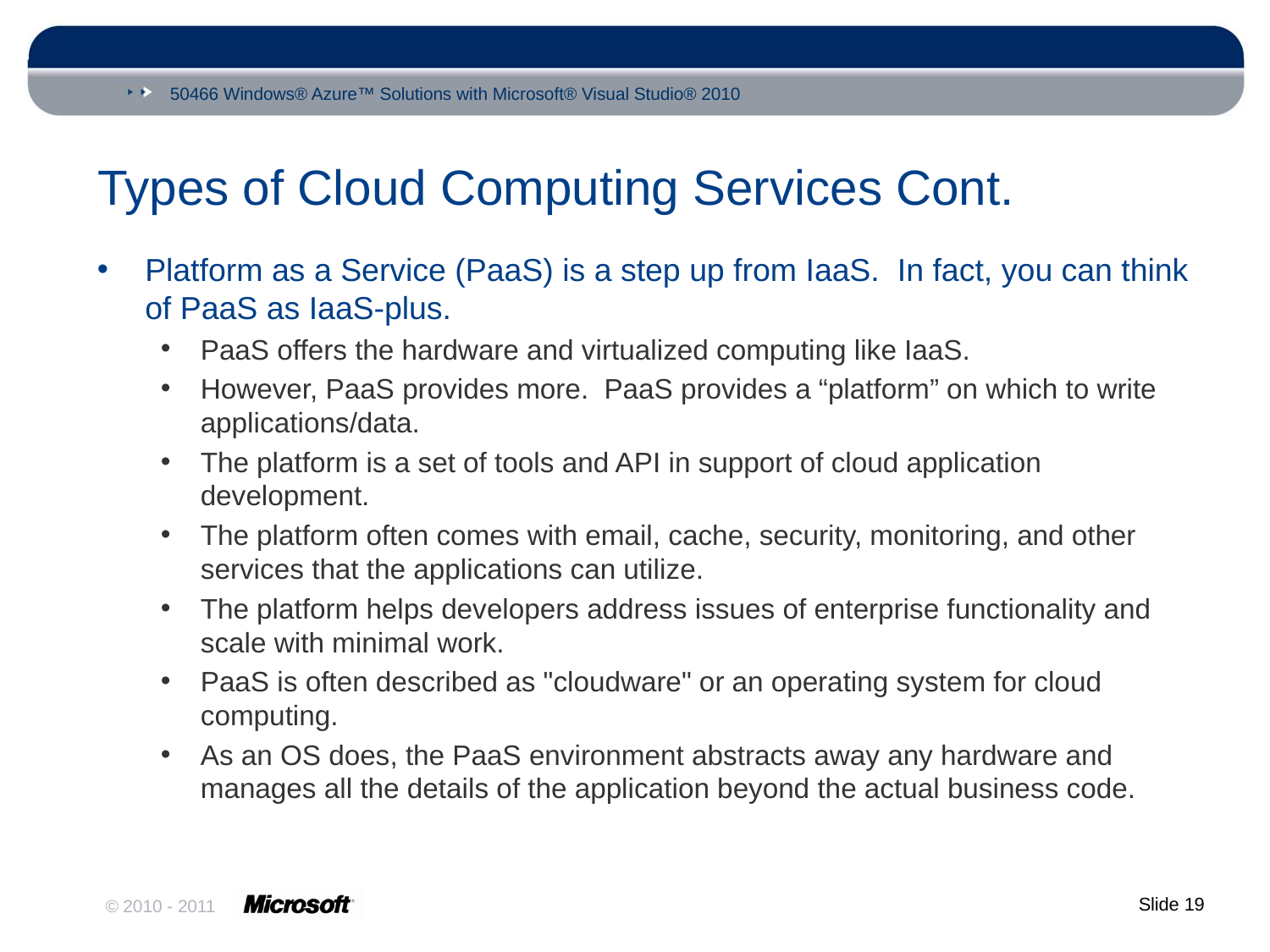

# Types of Cloud Computing Services Cont.
Platform as a Service (PaaS) is a step up from IaaS.  In fact, you can think of PaaS as IaaS-plus.
PaaS offers the hardware and virtualized computing like IaaS.
However, PaaS provides more.  PaaS provides a “platform” on which to write applications/data.
The platform is a set of tools and API in support of cloud application development.
The platform often comes with email, cache, security, monitoring, and other services that the applications can utilize.
The platform helps developers address issues of enterprise functionality and scale with minimal work.
PaaS is often described as "cloudware" or an operating system for cloud computing.
As an OS does, the PaaS environment abstracts away any hardware and manages all the details of the application beyond the actual business code.